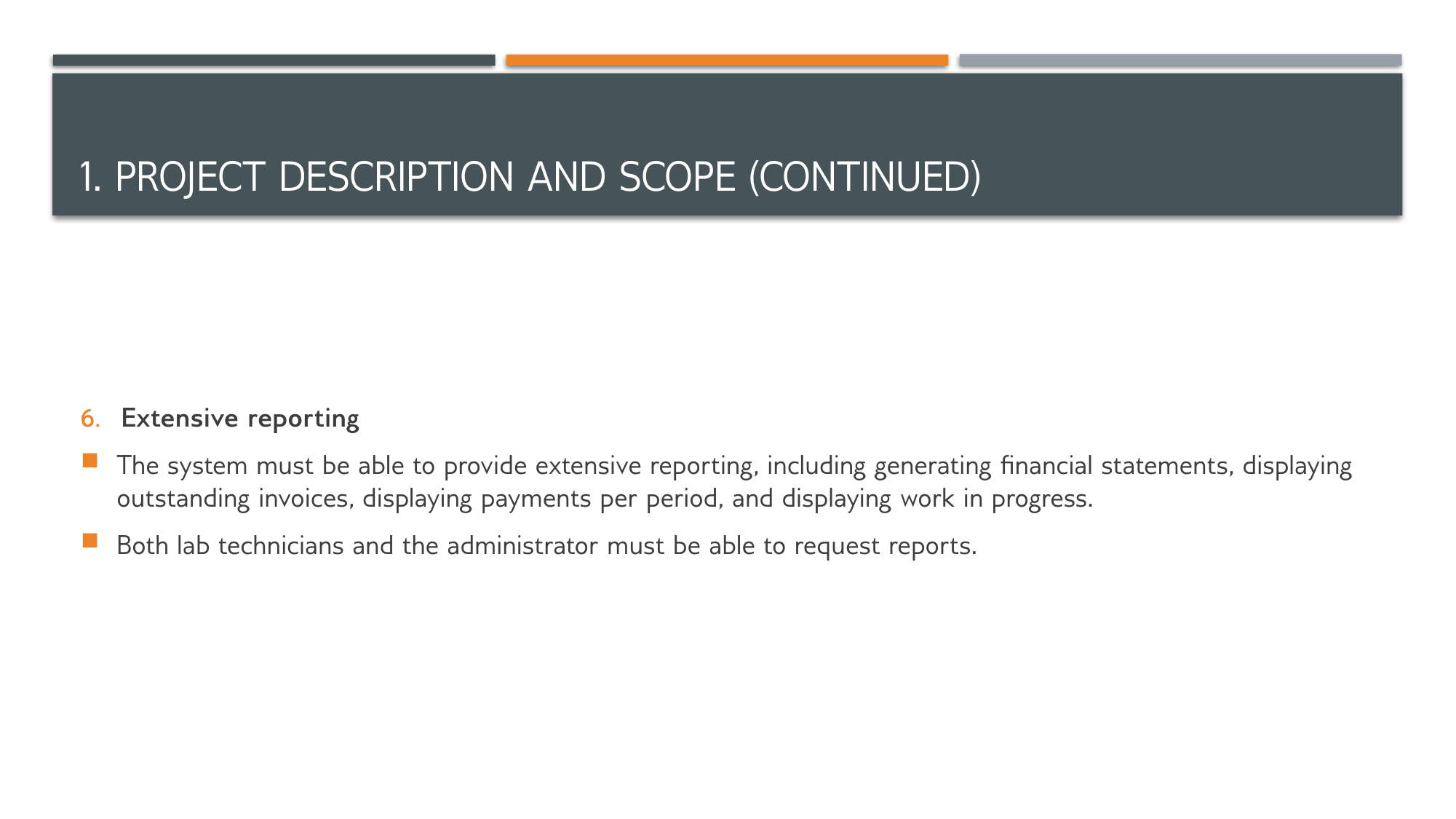

# 1. Project Description and Scope (Continued)
Extensive reporting
The system must be able to provide extensive reporting, including generating financial statements, displaying outstanding invoices, displaying payments per period, and displaying work in progress.
Both lab technicians and the administrator must be able to request reports.